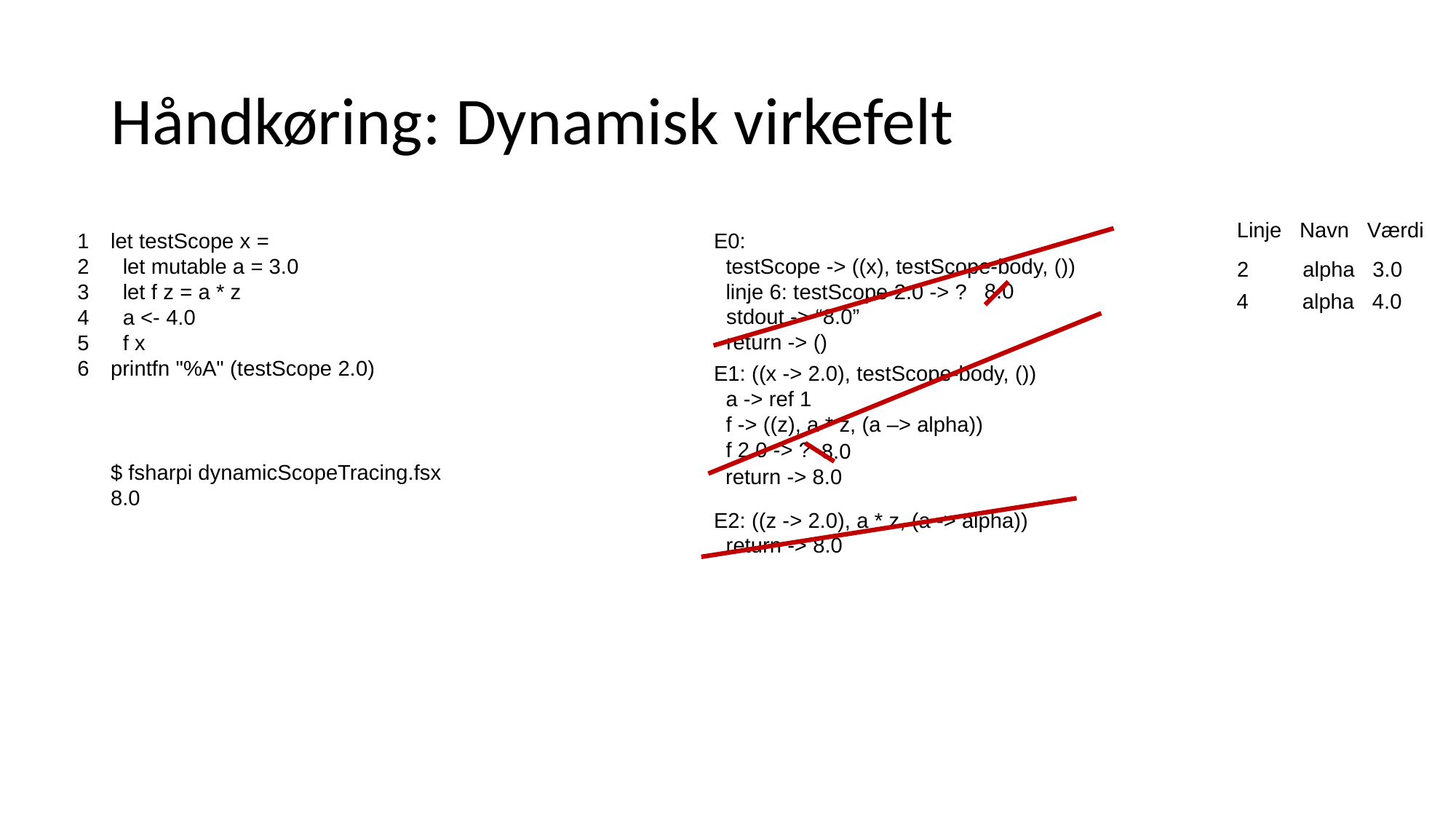

# Håndkøring: Dynamisk virkefelt
Linje   Navn   Værdi
1
2
3
4
5
6
let testScope x =
  let mutable a = 3.0
  let f z = a * z
  a <- 4.0
  f x
printfn "%A" (testScope 2.0)
E0:
  testScope -> ((x), testScope-body, ())
  linje 6: testScope 2.0 -> ?
2         alpha   3.0
                                           8.0
stdout -> “8.0”
return -> ()
4         alpha   4.0
E1: ((x -> 2.0), testScope-body, ())
  a -> ref 1
  f -> ((z), a * z, (a –> alpha))
  f 2.0 -> ?
                8.0
return -> 8.0
$ fsharpi dynamicScopeTracing.fsx
8.0
E2: ((z -> 2.0), a * z, (a -> alpha))
  return -> 8.0